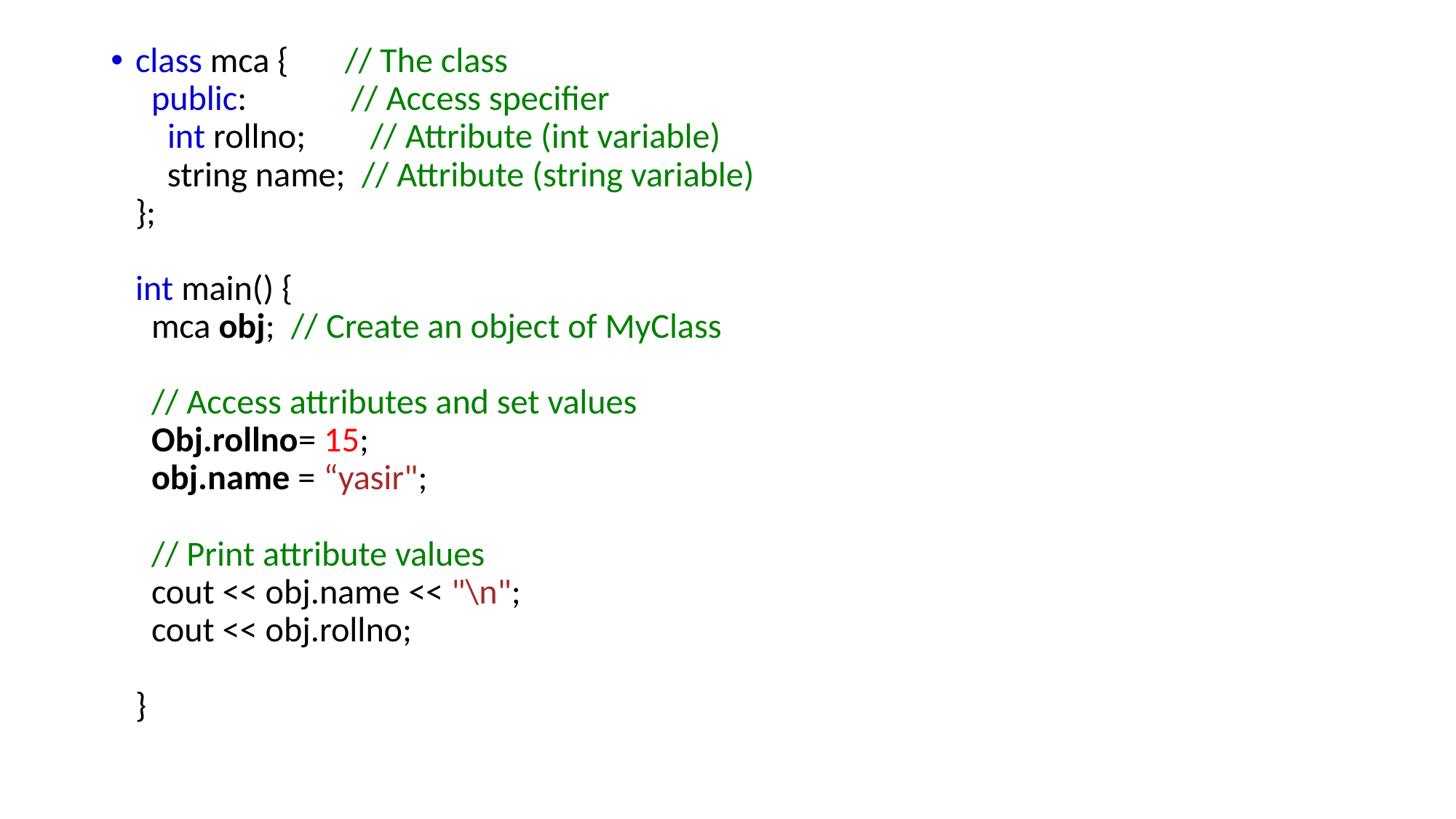

class mca {       // The class
  public:             // Access specifier
    int rollno;        // Attribute (int variable)
    string name;  // Attribute (string variable)
};
int main() {
  mca obj;  // Create an object of MyClass
  // Access attributes and set values
  Obj.rollno= 15; 
  obj.name = “yasir";
  // Print attribute values
  cout << obj.name << "\n";
  cout << obj.rollno;
 
}